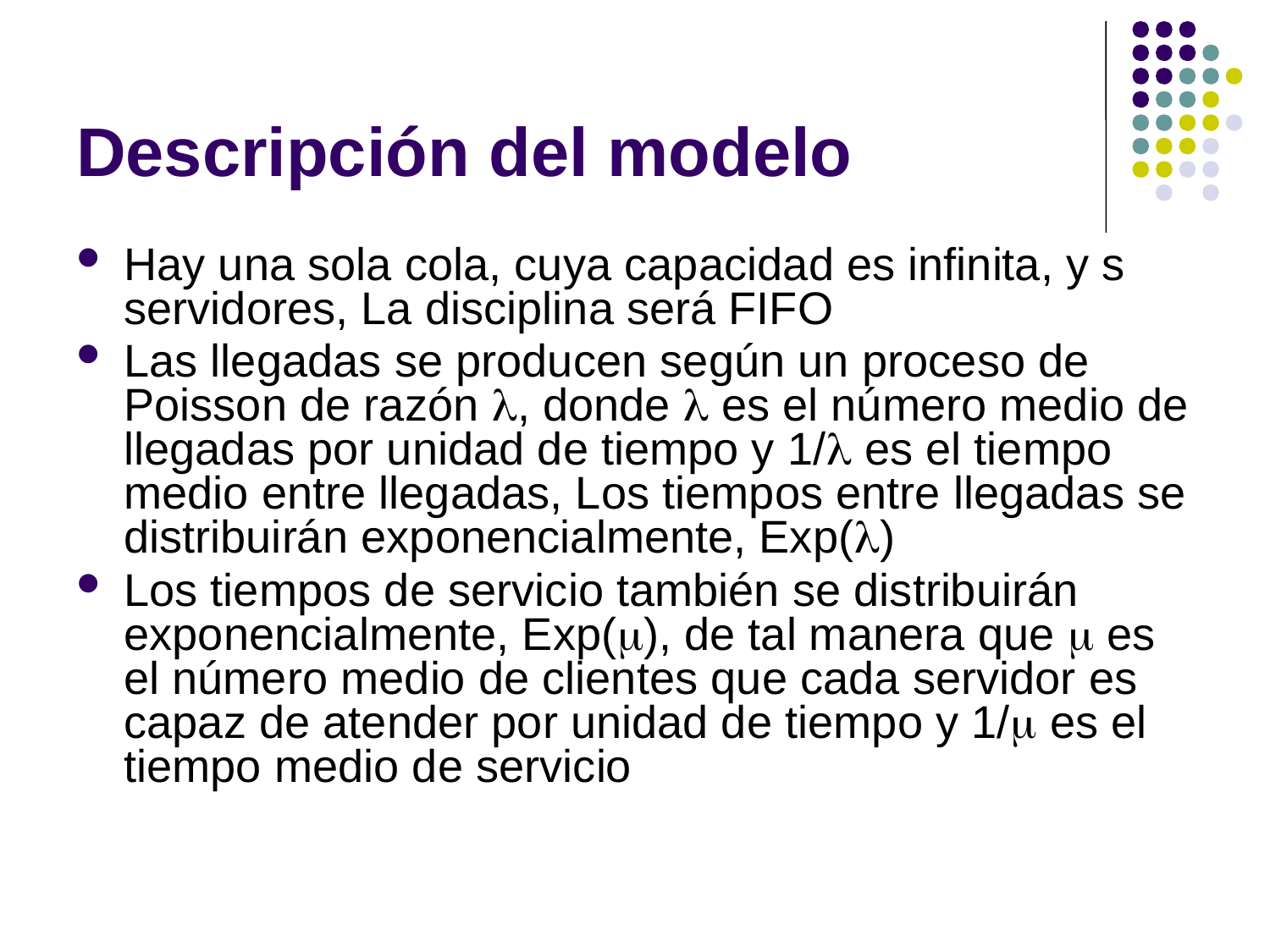

# Descripción del modelo
Hay una sola cola, cuya capacidad es infinita, y s  servidores, La disciplina será FIFO
Las llegadas se producen según un proceso de Poisson de razón λ, donde λ es el número medio de llegadas por unidad de tiempo y 1/λ es el tiempo medio entre llegadas, Los tiempos entre llegadas se distribuirán exponencialmente, Exp(λ)
Los tiempos de servicio también se distribuirán exponencialmente, Exp(μ), de tal manera que μ es el número medio de clientes que cada servidor es capaz de atender por unidad de tiempo y 1/μ es el tiempo medio de servicio